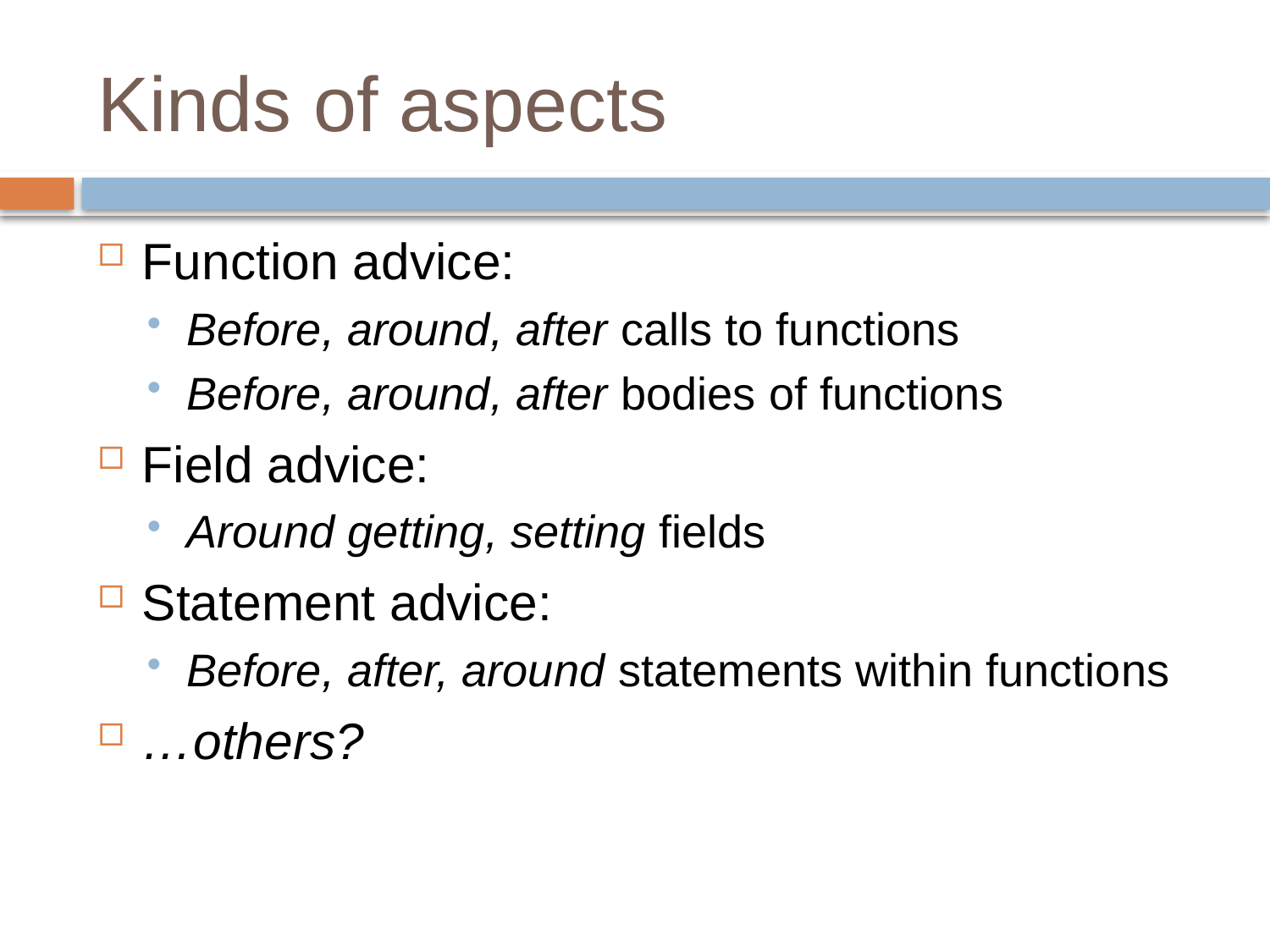

# Kinds of aspects
Function advice:
Before, around, after calls to functions
Before, around, after bodies of functions
Field advice:
Around getting, setting fields
Statement advice:
Before, after, around statements within functions
…others?